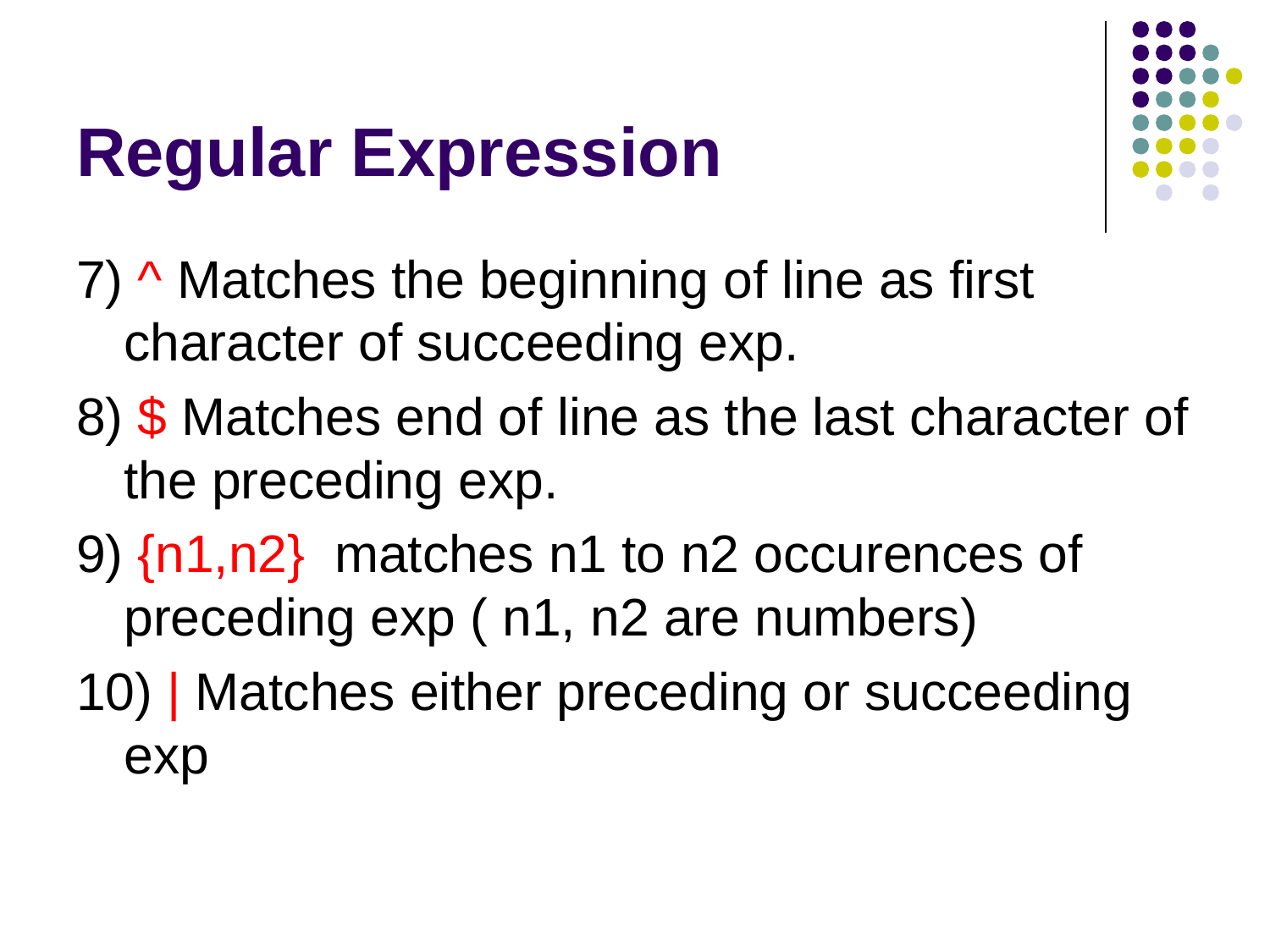

# Regular Expression
7) ^ Matches the beginning of line as first character of succeeding exp.
8) $ Matches end of line as the last character of the preceding exp.
9) {n1,n2}  matches n1 to n2 occurences of preceding exp ( n1, n2 are numbers)
10) | Matches either preceding or succeeding exp